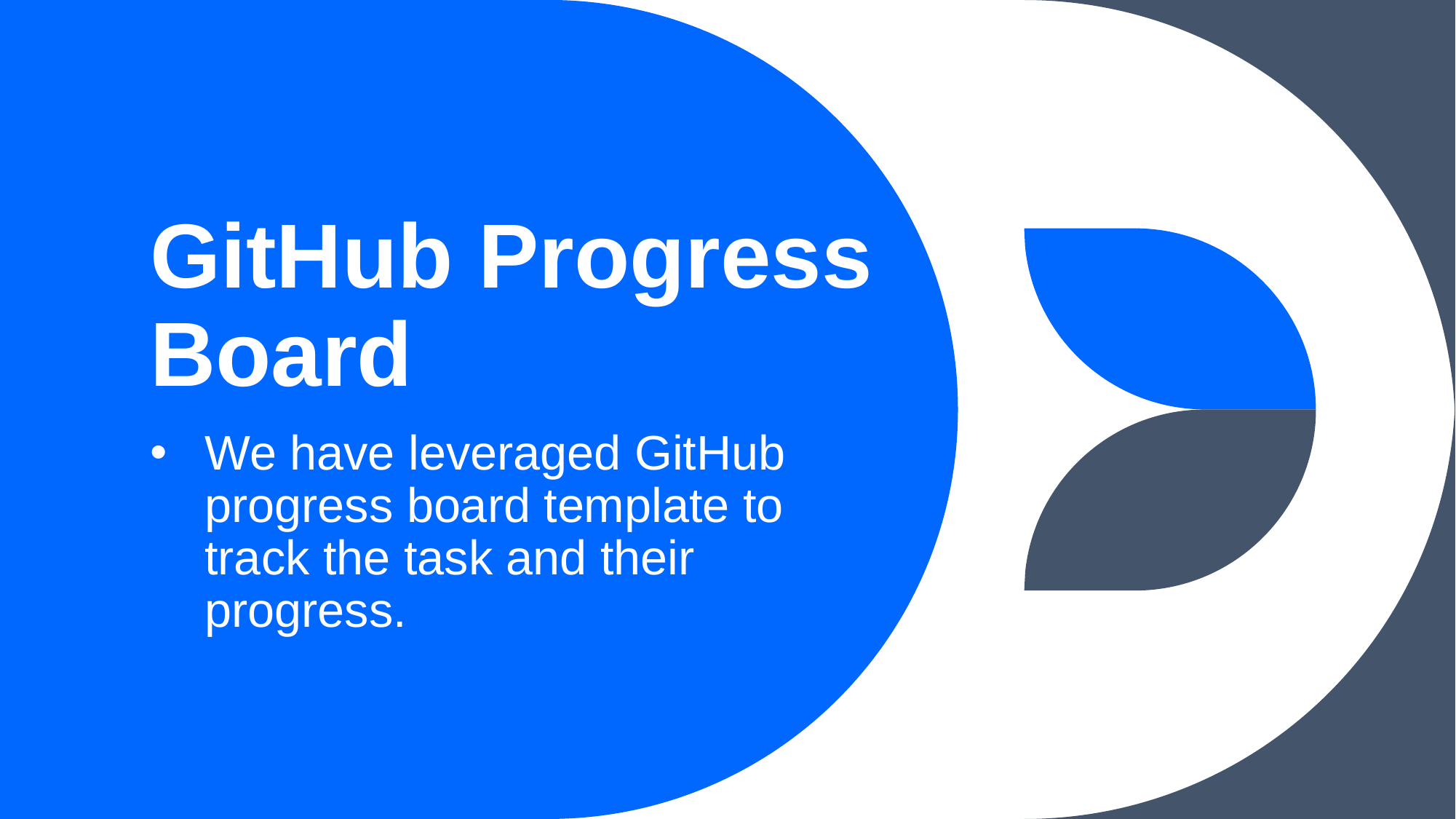

# GitHub Progress Board
We have leveraged GitHub progress board template to track the task and their progress.
25